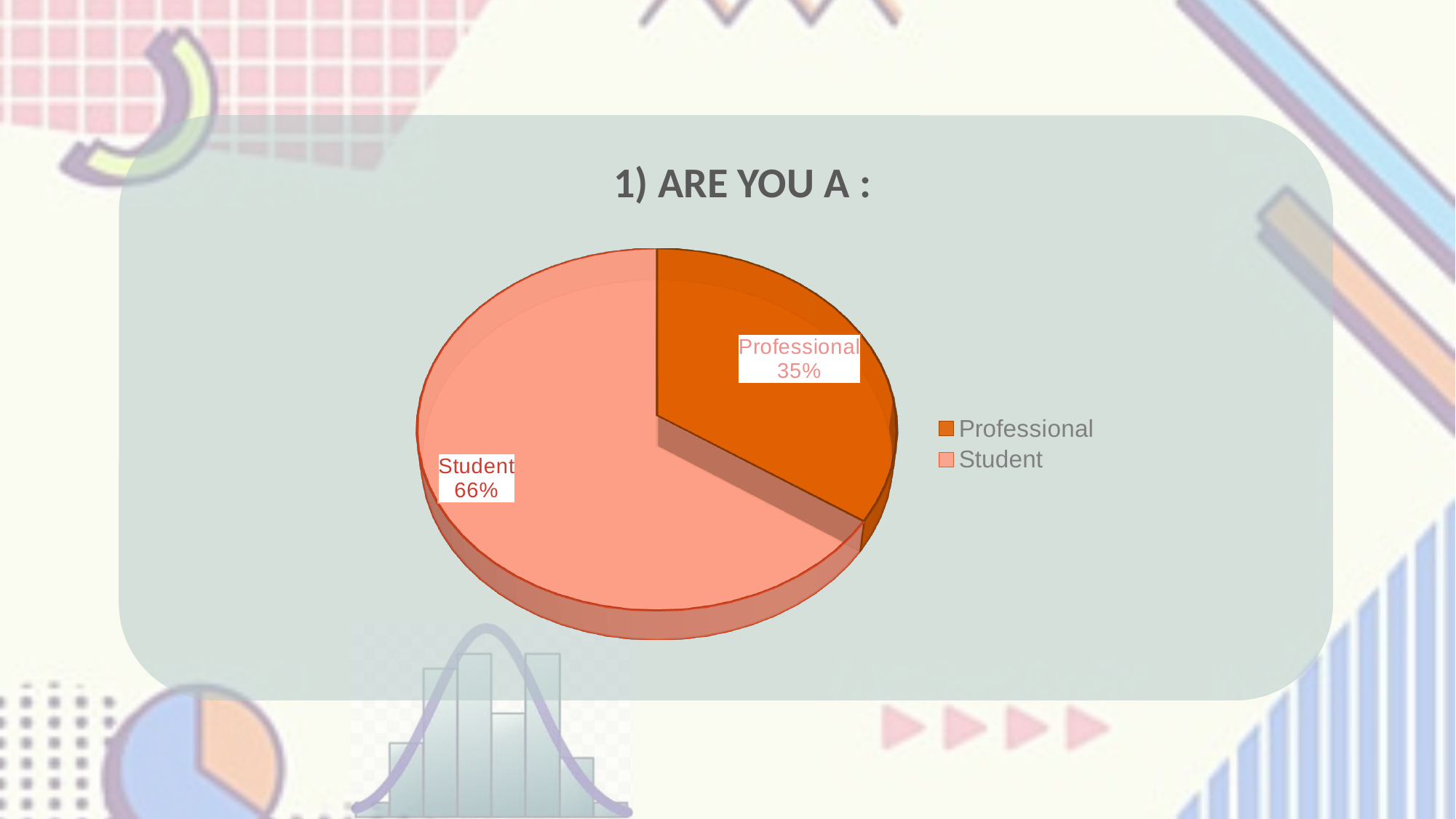

1) Are you a :

[unsupported chart]